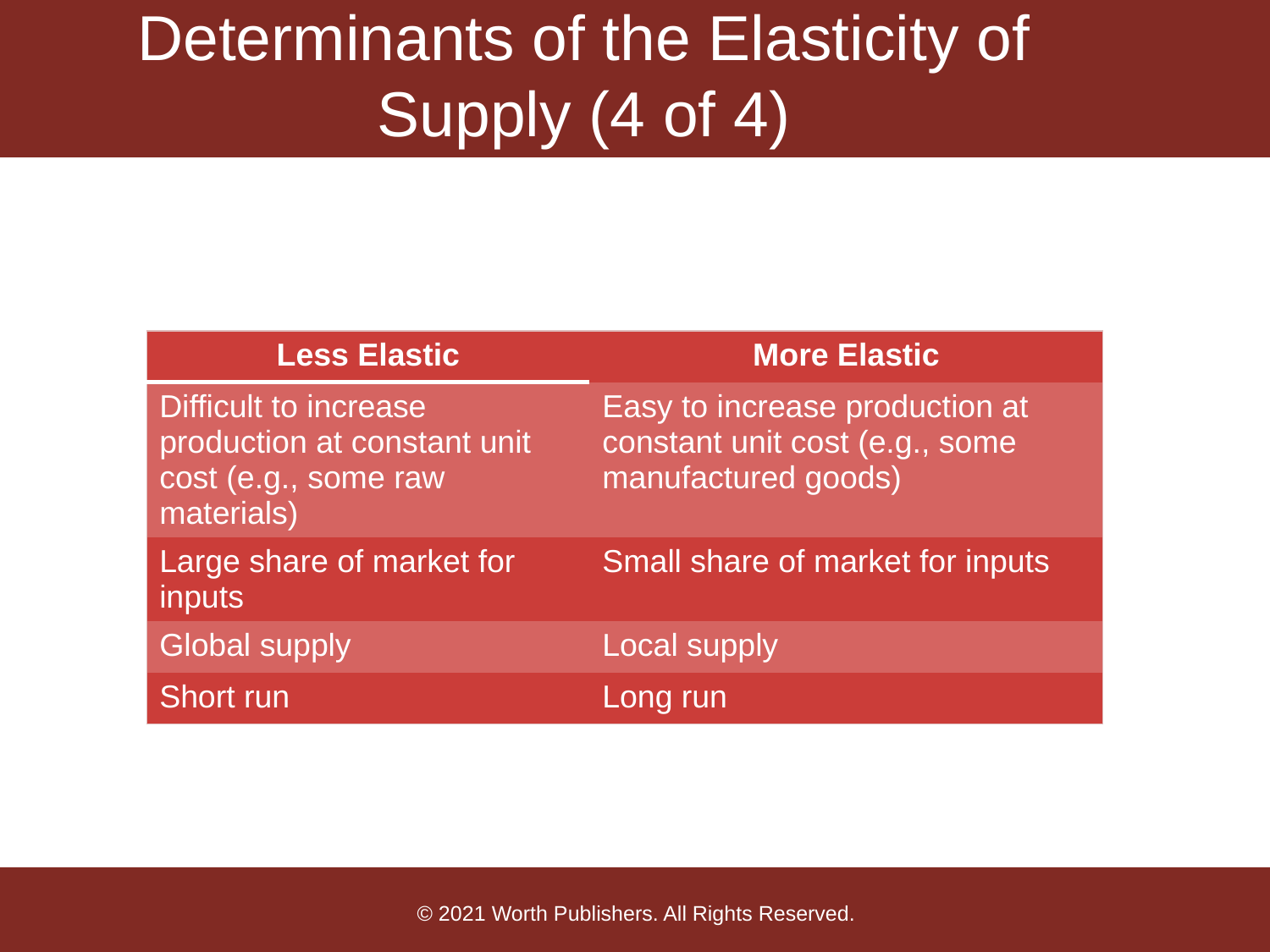

# Determinants of the Elasticity of Supply (4 of 4)
| Less Elastic | More Elastic |
| --- | --- |
| Difficult to increase production at constant unit cost (e.g., some raw materials) | Easy to increase production at constant unit cost (e.g., some manufactured goods) |
| Large share of market for inputs | Small share of market for inputs |
| Global supply | Local supply |
| Short run | Long run |